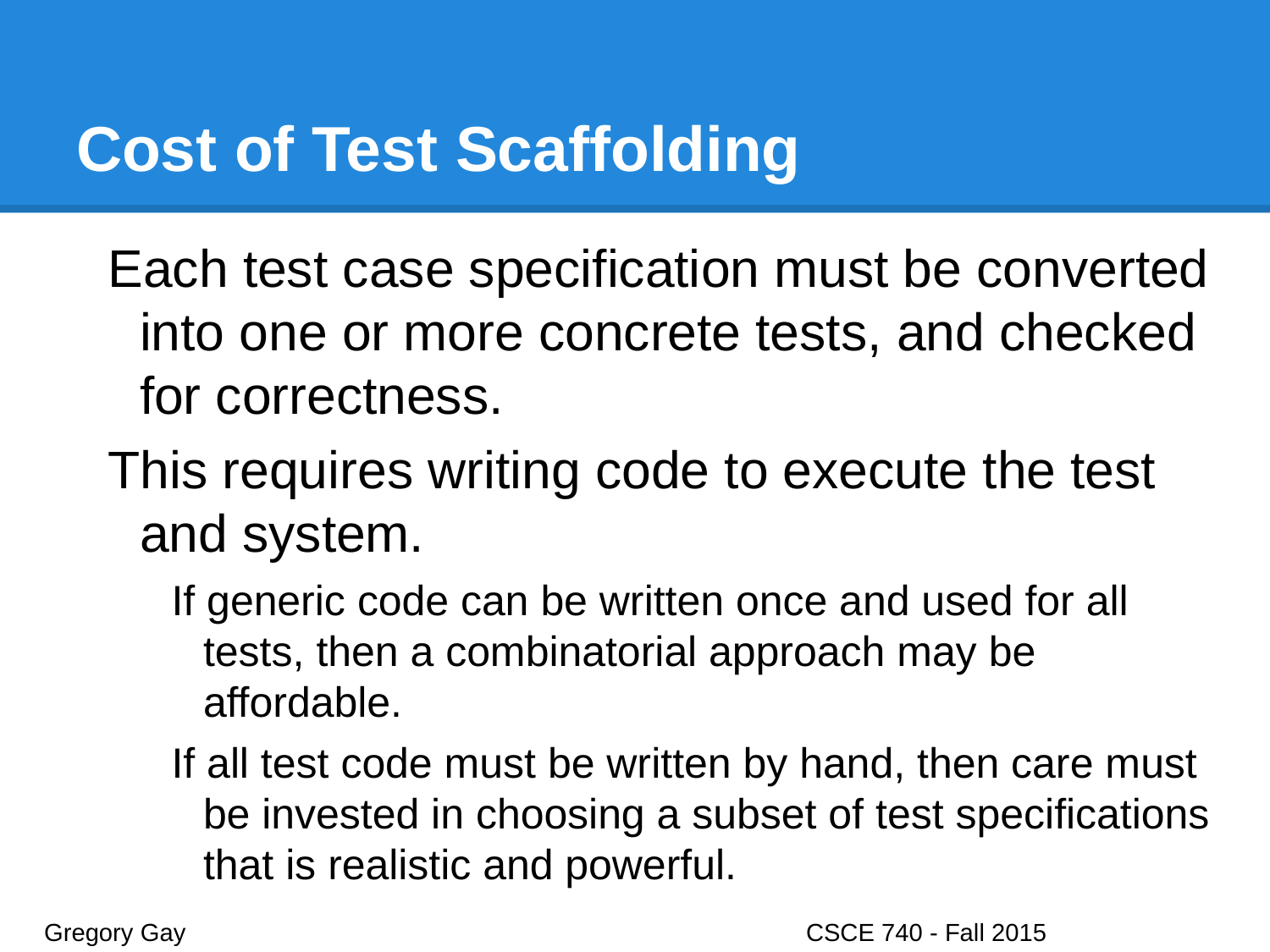

# Cost of Test Scaffolding
Each test case specification must be converted into one or more concrete tests, and checked for correctness.
This requires writing code to execute the test and system.
If generic code can be written once and used for all tests, then a combinatorial approach may be affordable.
If all test code must be written by hand, then care must be invested in choosing a subset of test specifications that is realistic and powerful.
Gregory Gay					CSCE 740 - Fall 2015								33